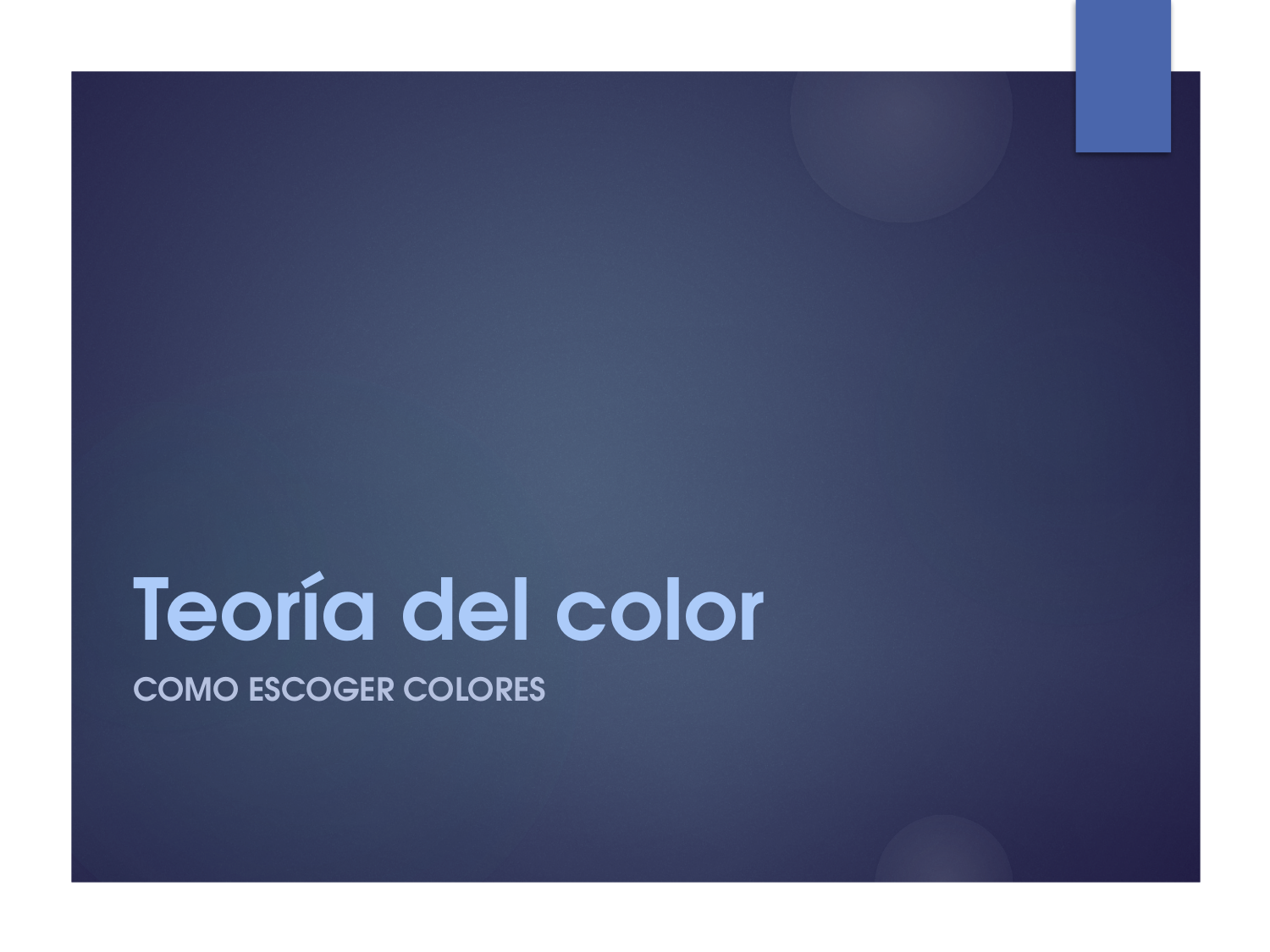

# Teoría del color
Como escoger colores